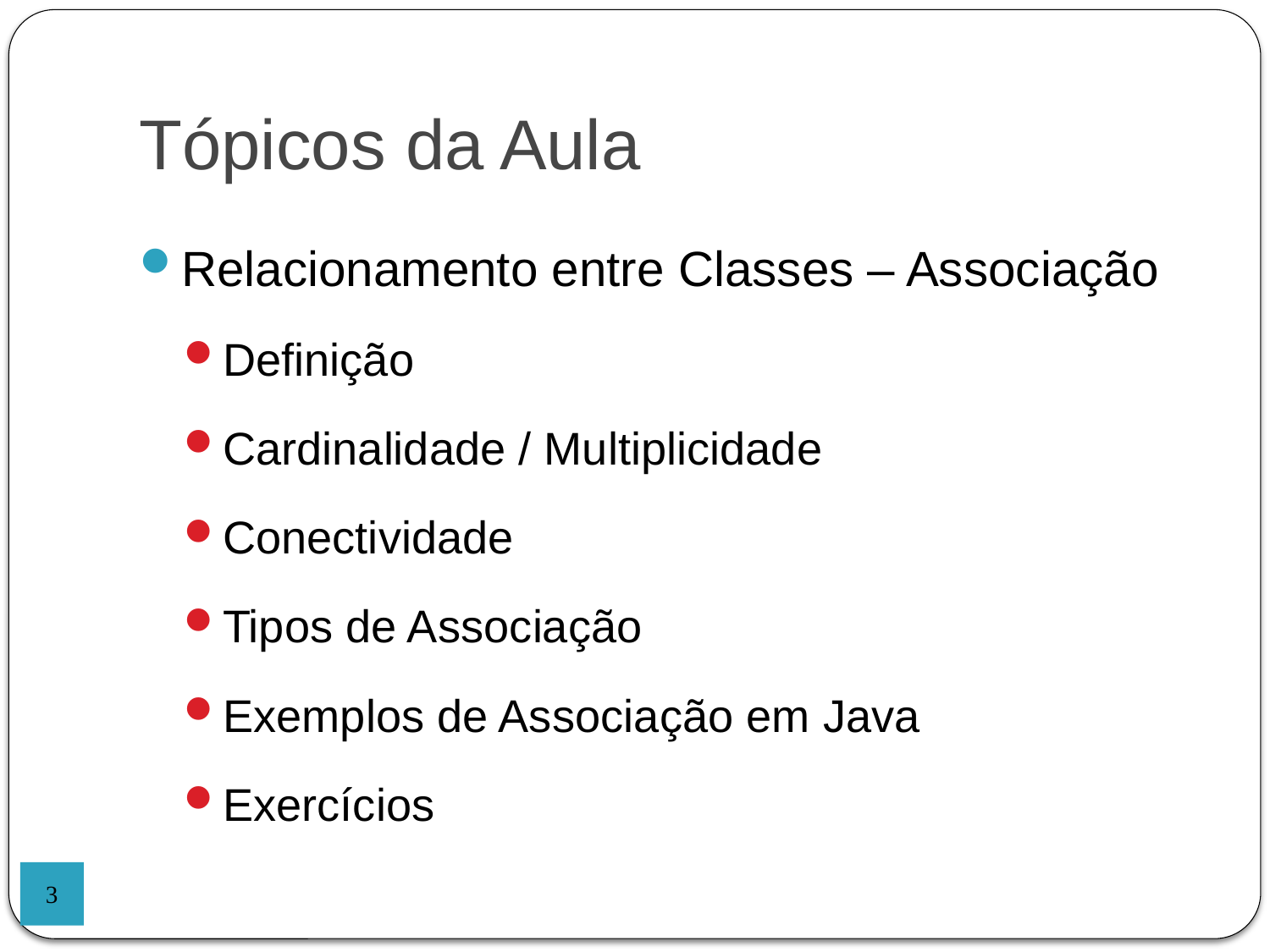

Tópicos da Aula
Relacionamento entre Classes – Associação
Definição
Cardinalidade / Multiplicidade
Conectividade
Tipos de Associação
Exemplos de Associação em Java
Exercícios
3